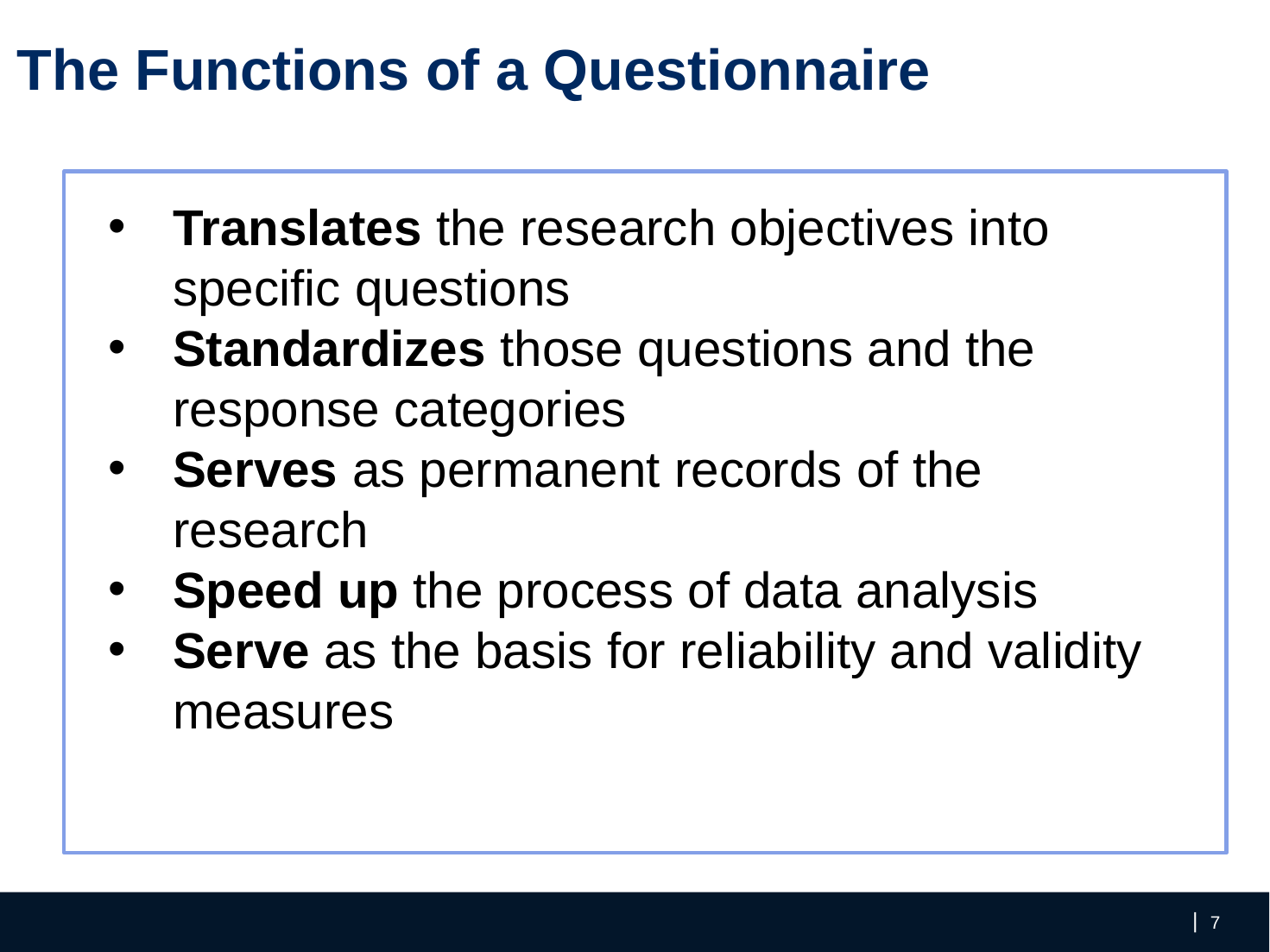

The Functions of a Questionnaire

Translates the research objectives into specific questions
Standardizes those questions and the response categories
Serves as permanent records of the research
Speed up the process of data analysis
Serve as the basis for reliability and validity measures

7